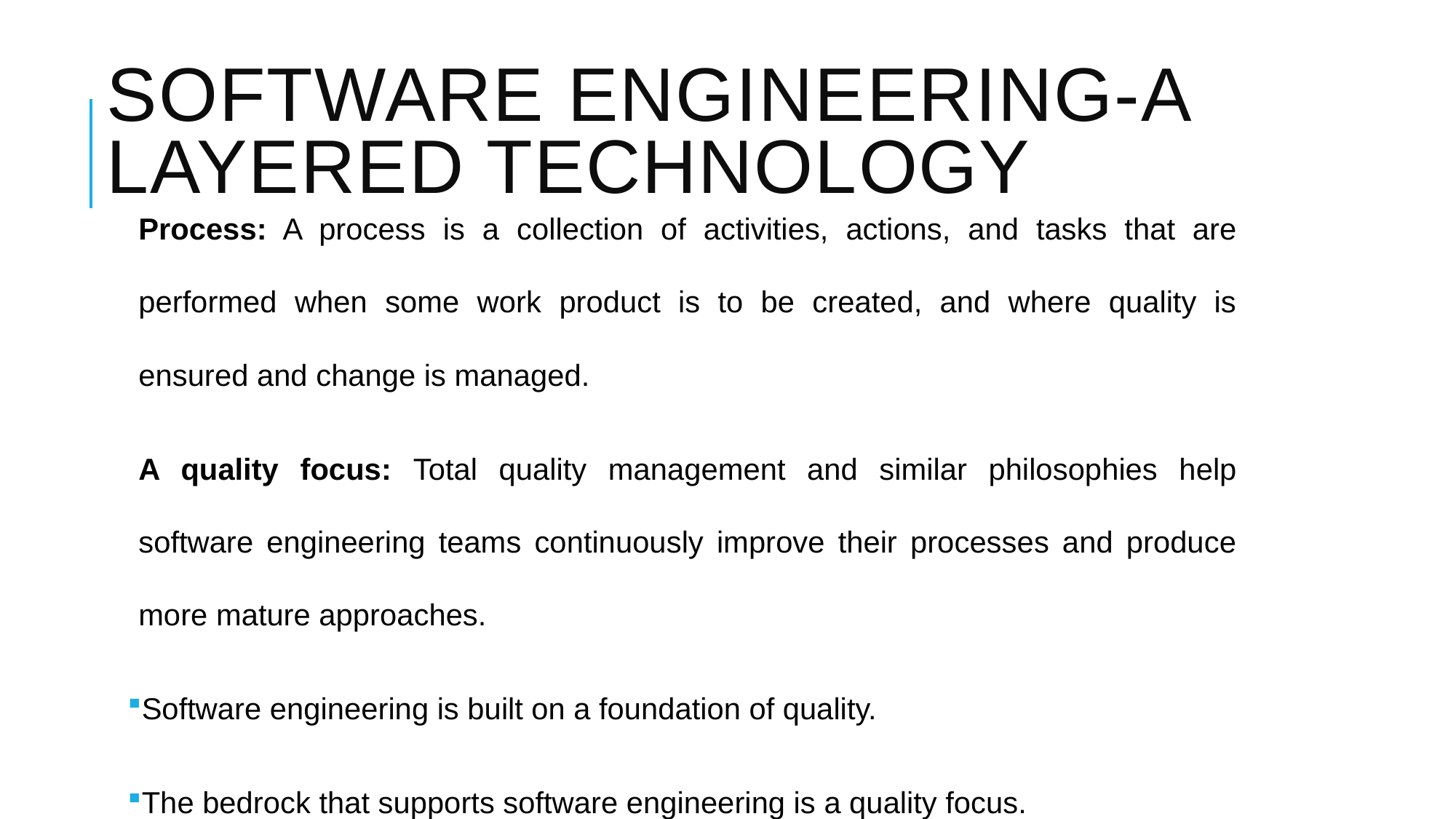

# Software Engineering-A Layered Technology
Process: A process is a collection of activities, actions, and tasks that are performed when some work product is to be created, and where quality is ensured and change is managed.
A quality focus: Total quality management and similar philosophies help software engineering teams continuously improve their processes and produce more mature approaches.
Software engineering is built on a foundation of quality.
The bedrock that supports software engineering is a quality focus.